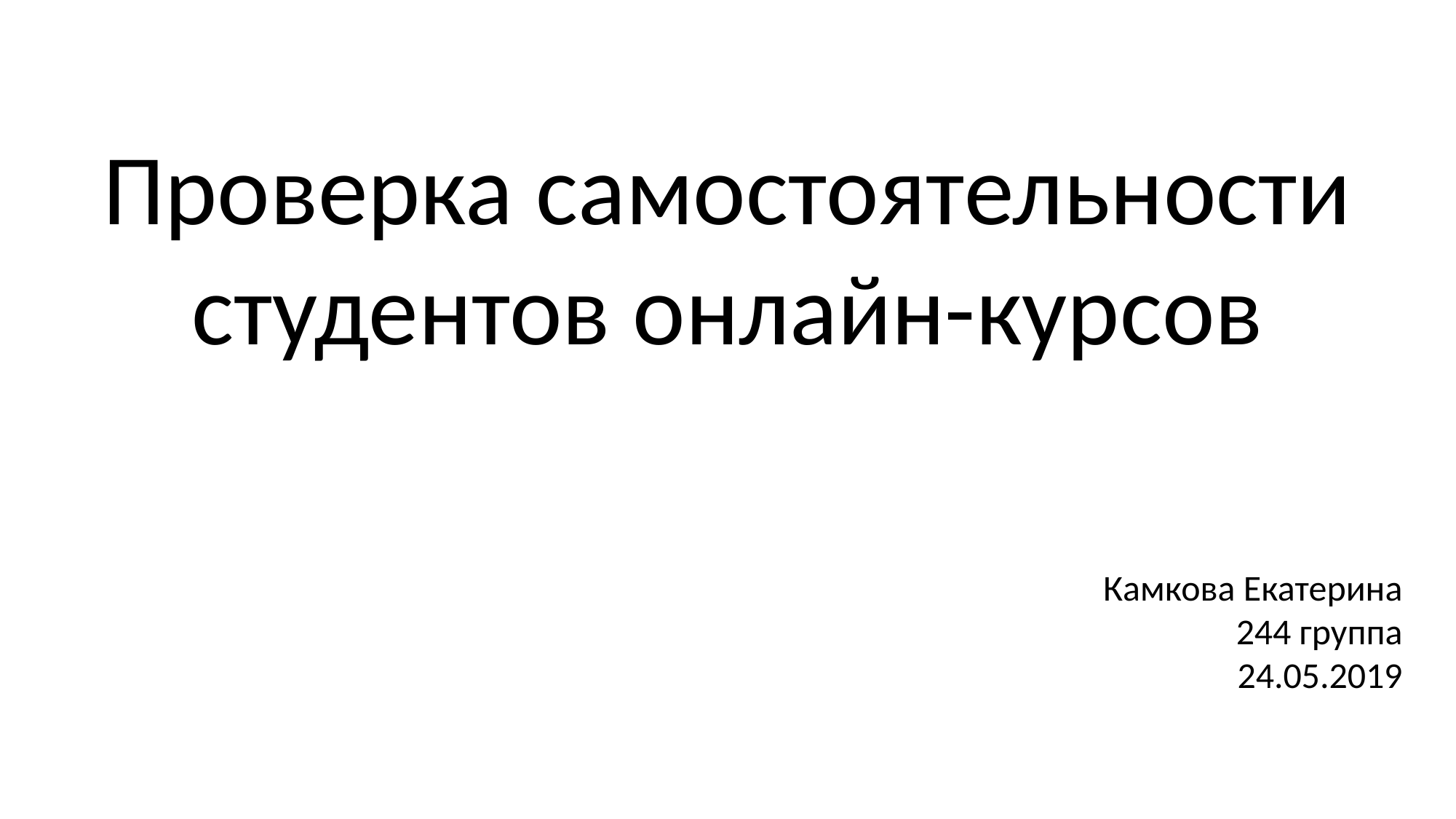

Проверка самостоятельности студентов онлайн-курсов
Камкова Екатерина
244 группа
24.05.2019